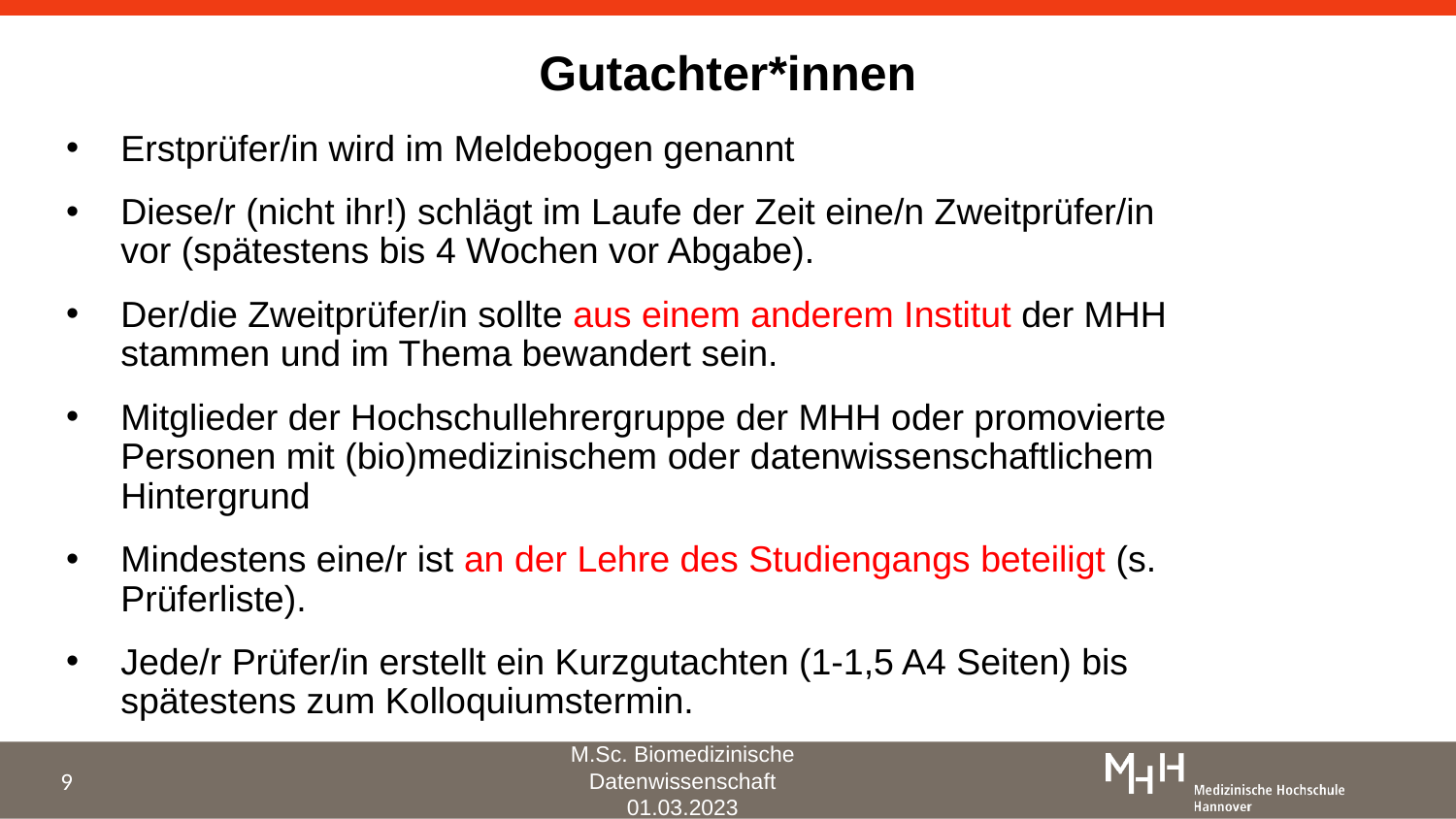

# Gutachter*innen
Erstprüfer/in wird im Meldebogen genannt
Diese/r (nicht ihr!) schlägt im Laufe der Zeit eine/n Zweitprüfer/in vor (spätestens bis 4 Wochen vor Abgabe).
Der/die Zweitprüfer/in sollte aus einem anderem Institut der MHH stammen und im Thema bewandert sein.
Mitglieder der Hochschullehrergruppe der MHH oder promovierte Personen mit (bio)medizinischem oder datenwissenschaftlichem Hintergrund
Mindestens eine/r ist an der Lehre des Studiengangs beteiligt (s. Prüferliste).
Jede/r Prüfer/in erstellt ein Kurzgutachten (1-1,5 A4 Seiten) bis spätestens zum Kolloquiumstermin.